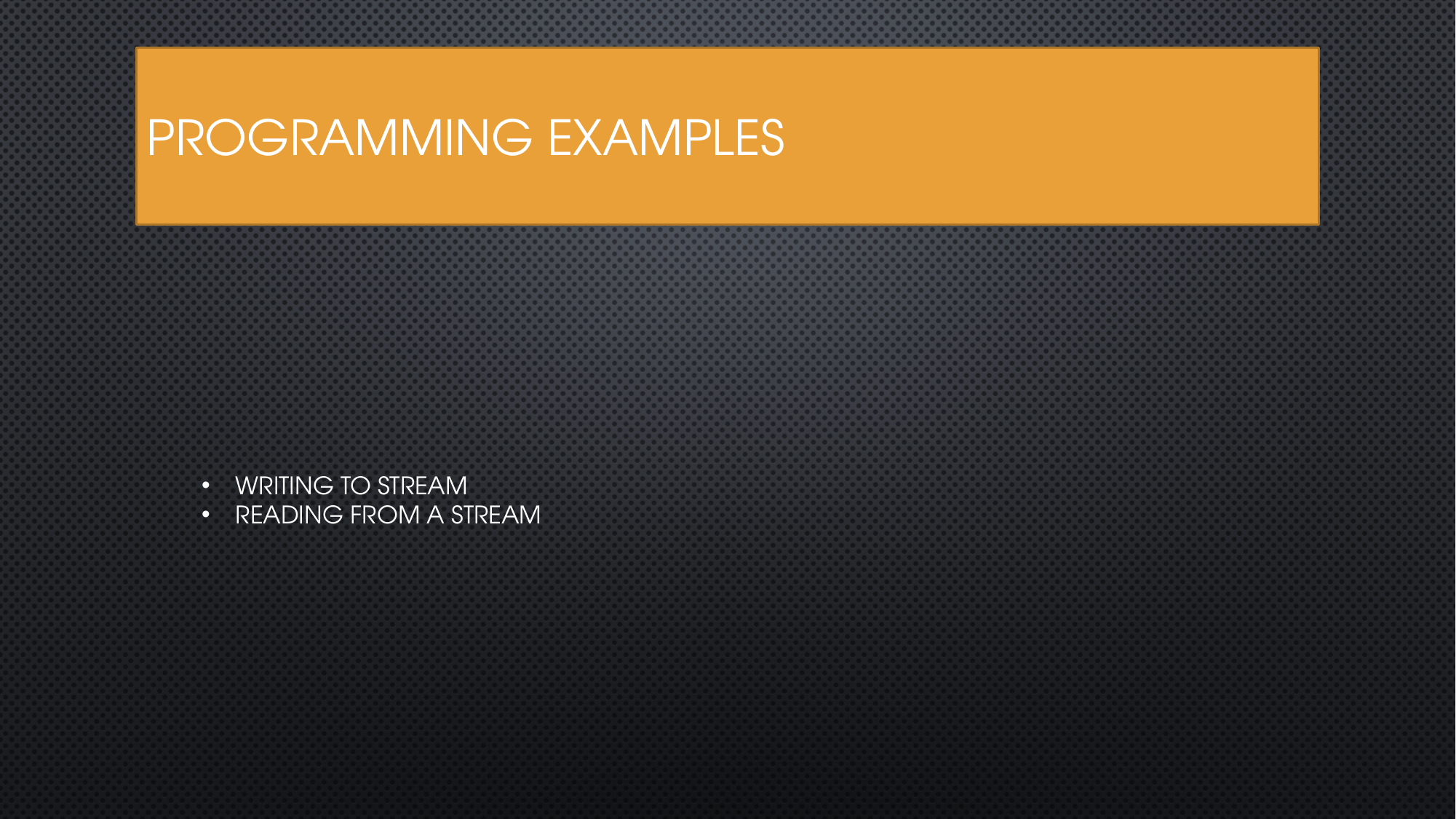

Programming examples
Writing to stream
Reading from a stream